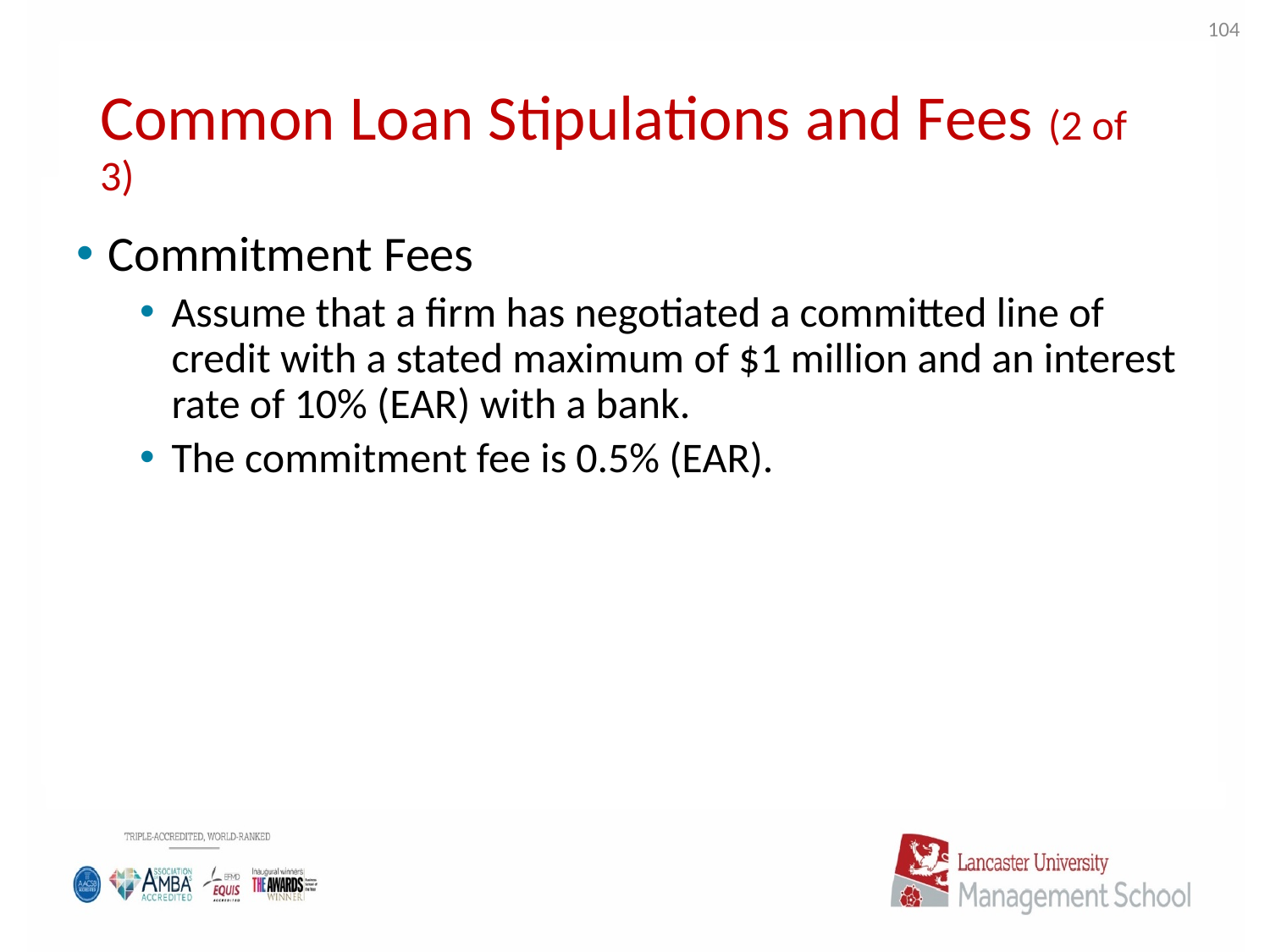

104
# Common Loan Stipulations and Fees (2 of 3)
Commitment Fees
Assume that a firm has negotiated a committed line of credit with a stated maximum of $1 million and an interest rate of 10% (EAR) with a bank.
The commitment fee is 0.5% (EAR).